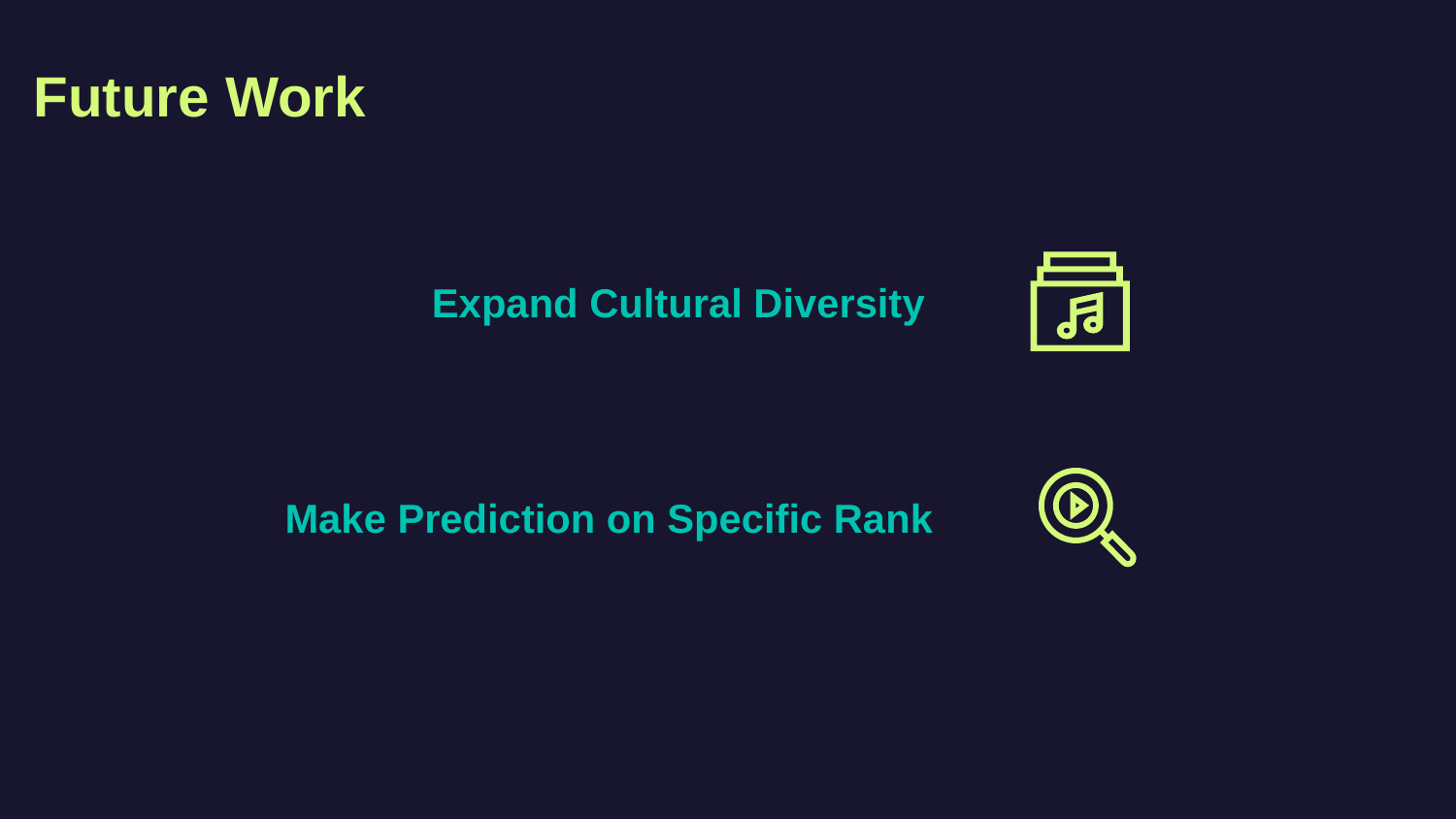

# Future Work

Expand Cultural Diversity

Make Prediction on Specific Rank